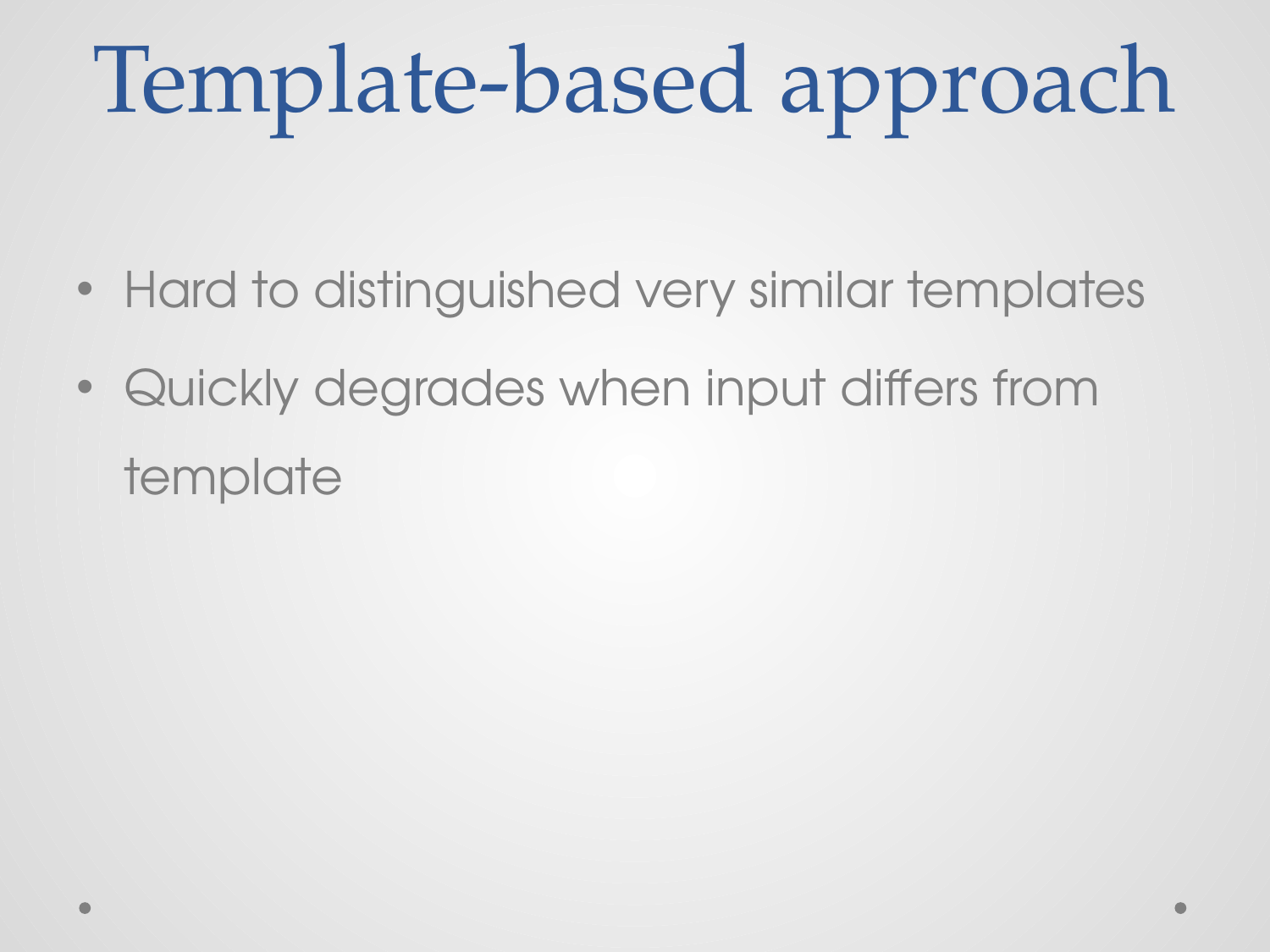

# Template-based approach
Hard to distinguished very similar templates
Quickly degrades when input differs from template